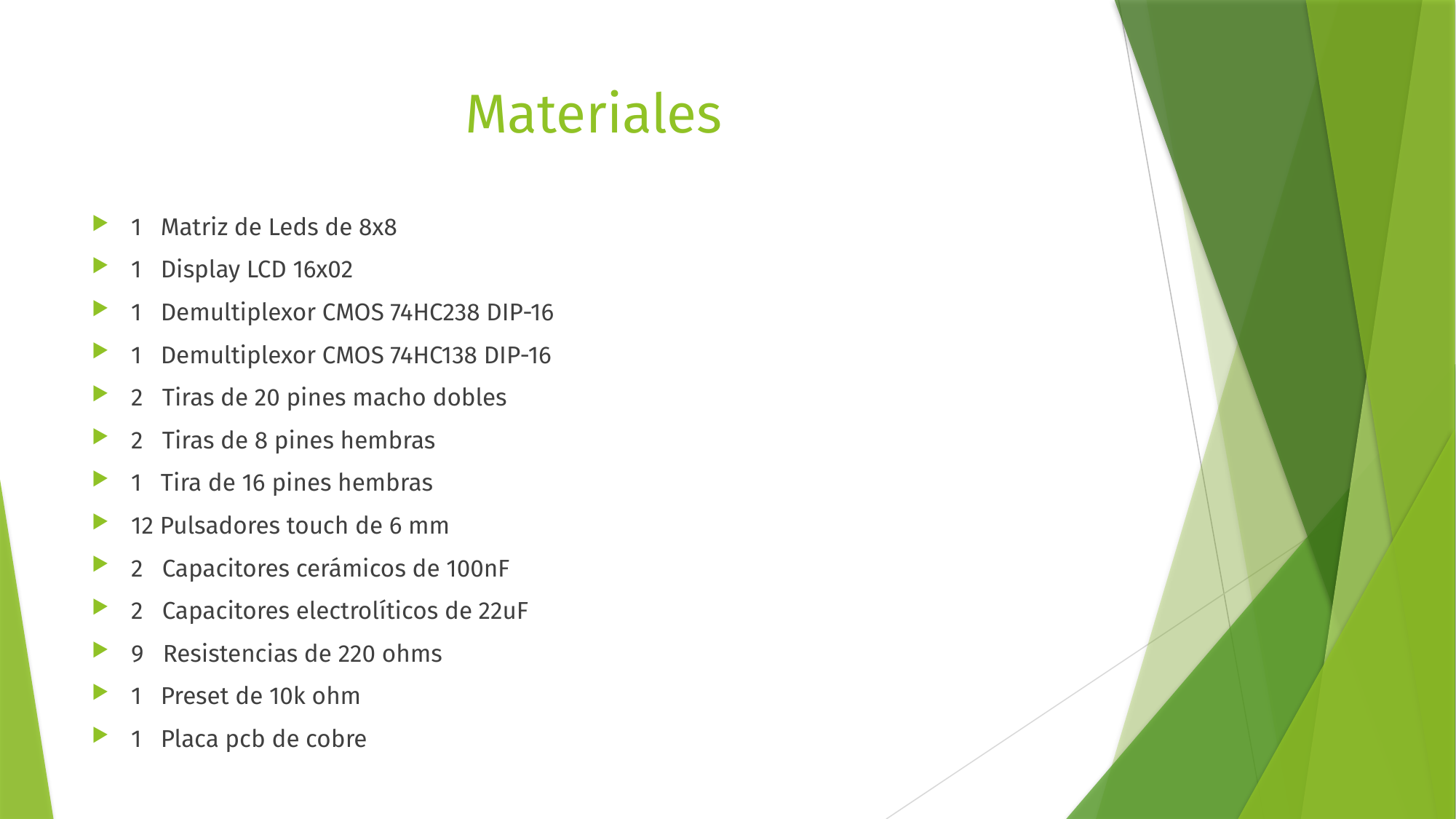

# Materiales
1   Matriz de Leds de 8x8
1   Display LCD 16x02
1   Demultiplexor CMOS 74HC238 DIP-16
1   Demultiplexor CMOS 74HC138 DIP-16
2   Tiras de 20 pines macho dobles
2   Tiras de 8 pines hembras
1   Tira de 16 pines hembras
12 Pulsadores touch de 6 mm
2   Capacitores cerámicos de 100nF
2   Capacitores electrolíticos de 22uF
9   Resistencias de 220 ohms
1   Preset de 10k ohm
1   Placa pcb de cobre